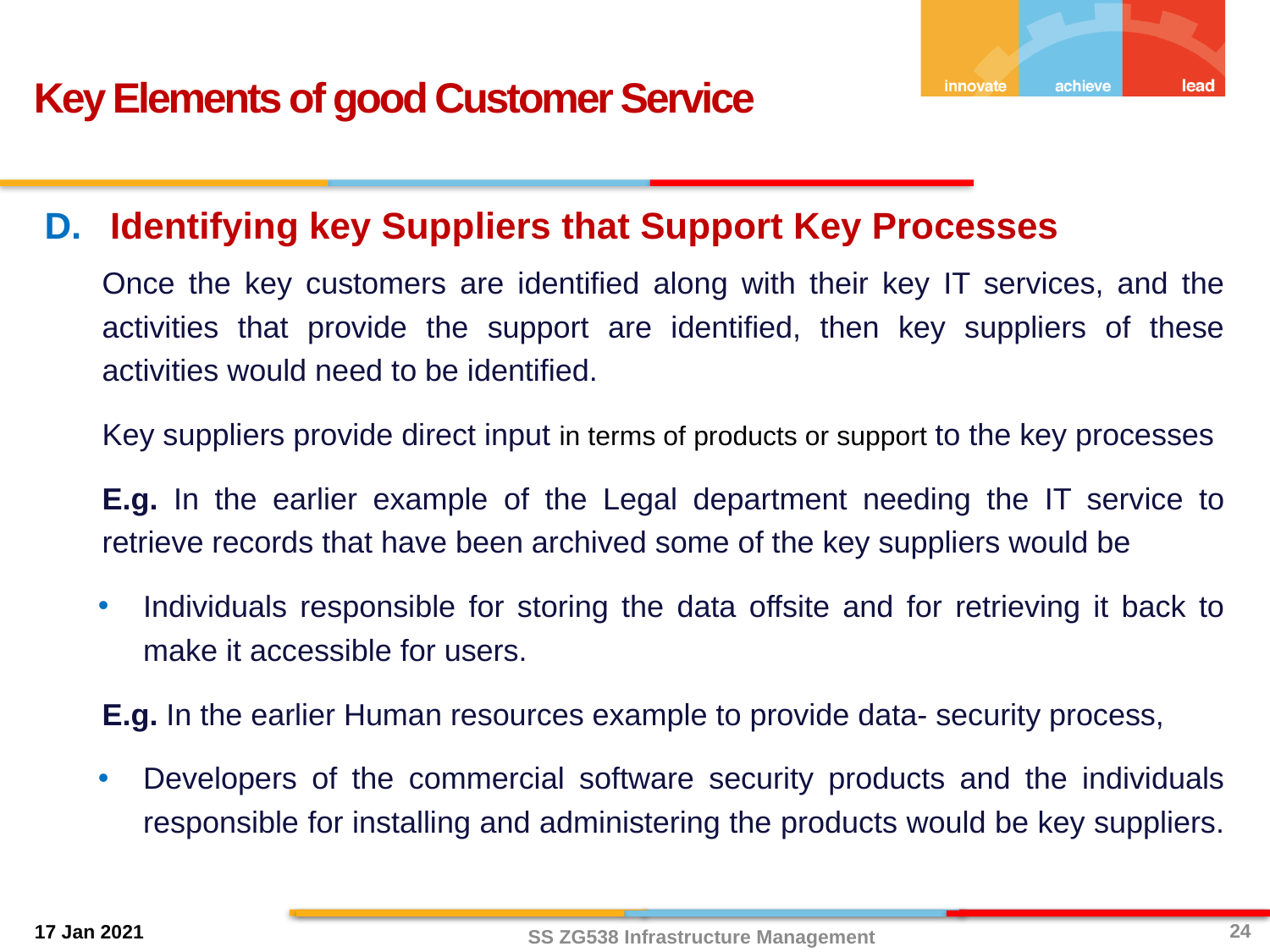

Key Elements of good Customer Service

Identifying key Suppliers that Support Key Processes
Once the key customers are identified along with their key IT services, and the activities that provide the support are identified, then key suppliers of these activities would need to be identified.
Key suppliers provide direct input in terms of products or support to the key processes
E.g. In the earlier example of the Legal department needing the IT service to retrieve records that have been archived some of the key suppliers would be
Individuals responsible for storing the data offsite and for retrieving it back to make it accessible for users.
E.g. In the earlier Human resources example to provide data- security process,
Developers of the commercial software security products and the individuals responsible for installing and administering the products would be key suppliers.
24
SS ZG538 Infrastructure Management